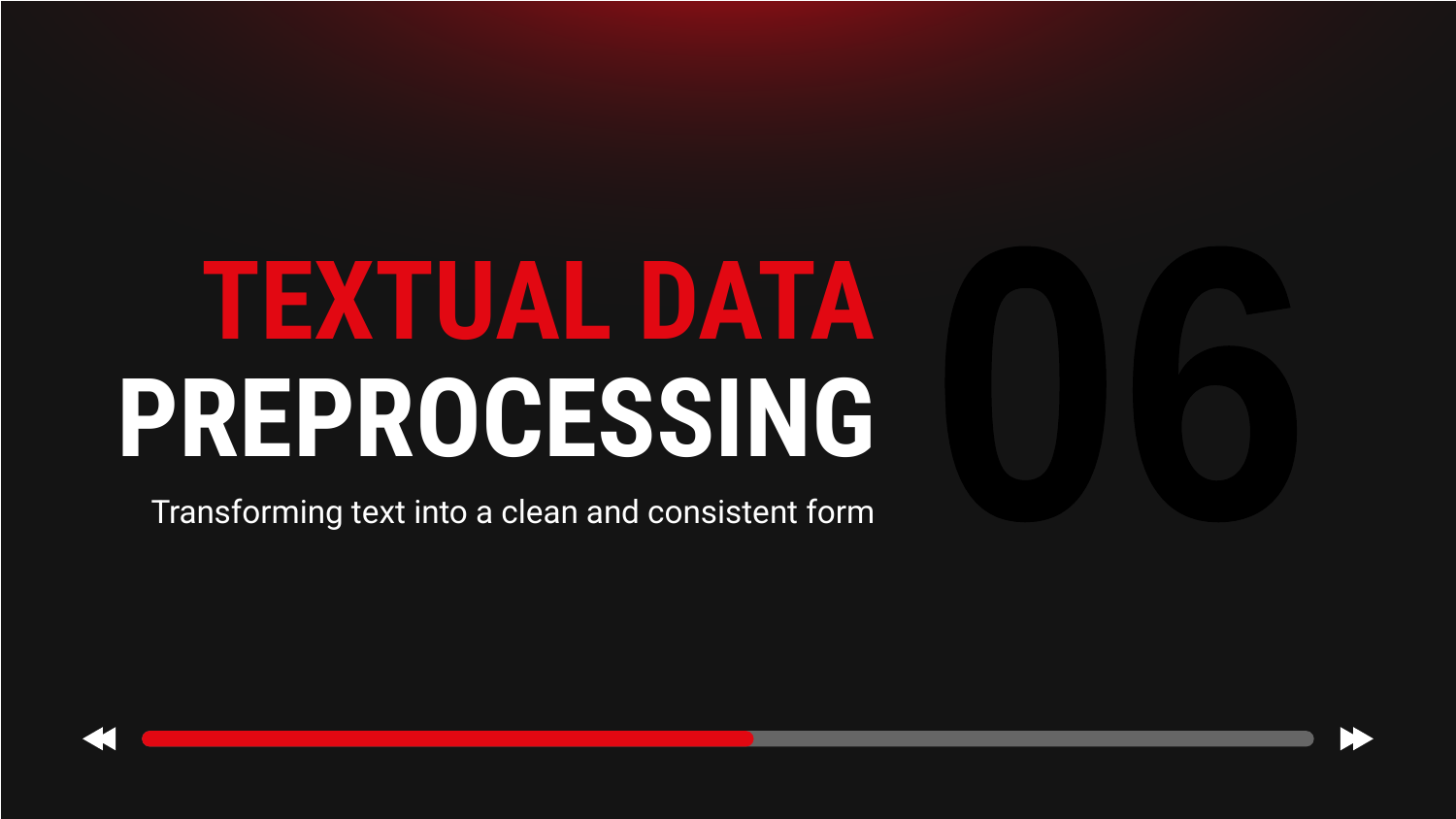

# TEXTUAL DATA PREPROCESSING
06
Transforming text into a clean and consistent form